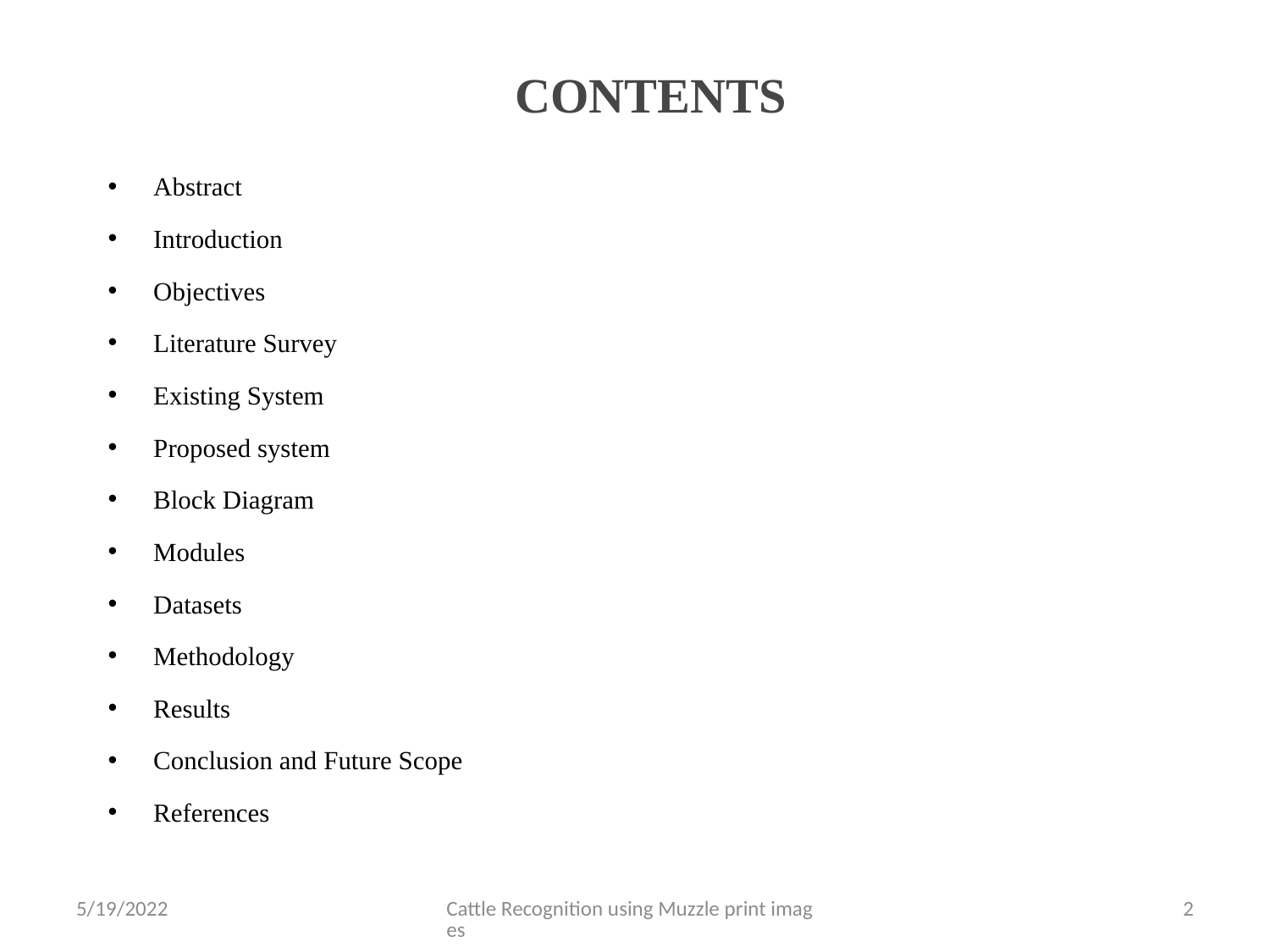

# CONTENTS
Abstract
Introduction
Objectives
Literature Survey
Existing System
Proposed system
Block Diagram
Modules
Datasets
Methodology
Results
Conclusion and Future Scope
References

5/19/2022
Cattle Recognition using Muzzle print images
2